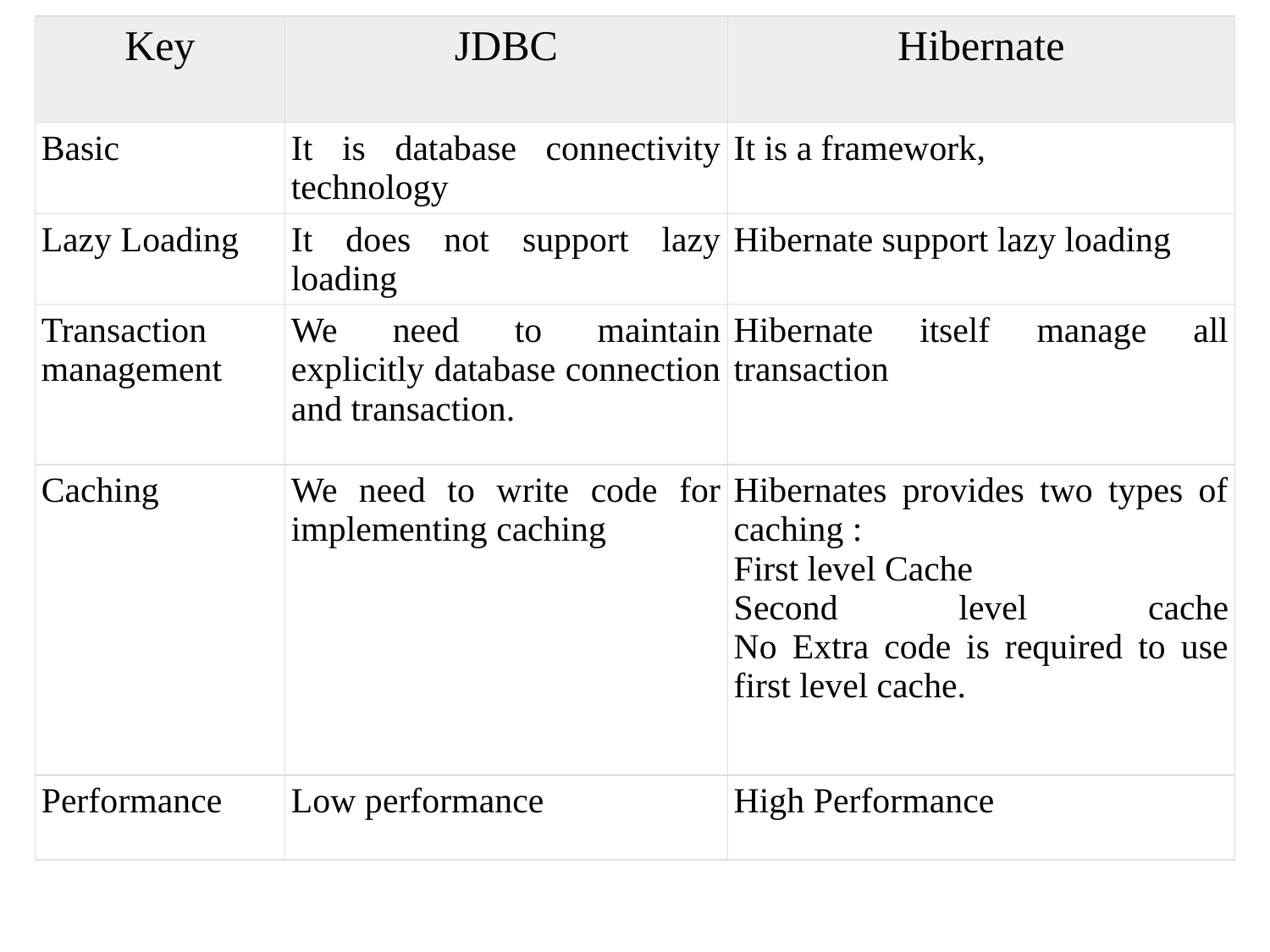

| Key | JDBC | Hibernate |
| --- | --- | --- |
| Basic | It is database connectivity technology | It is a framework, |
| Lazy Loading | It does not support lazy loading | Hibernate support lazy loading |
| Transaction management | We need to maintain explicitly database connection and transaction. | Hibernate itself manage all transaction |
| Caching | We need to write code for implementing caching | Hibernates provides two types of caching : First level Cache  Second level cache No Extra code is required to use first level cache. |
| Performance | Low performance | High Performance |